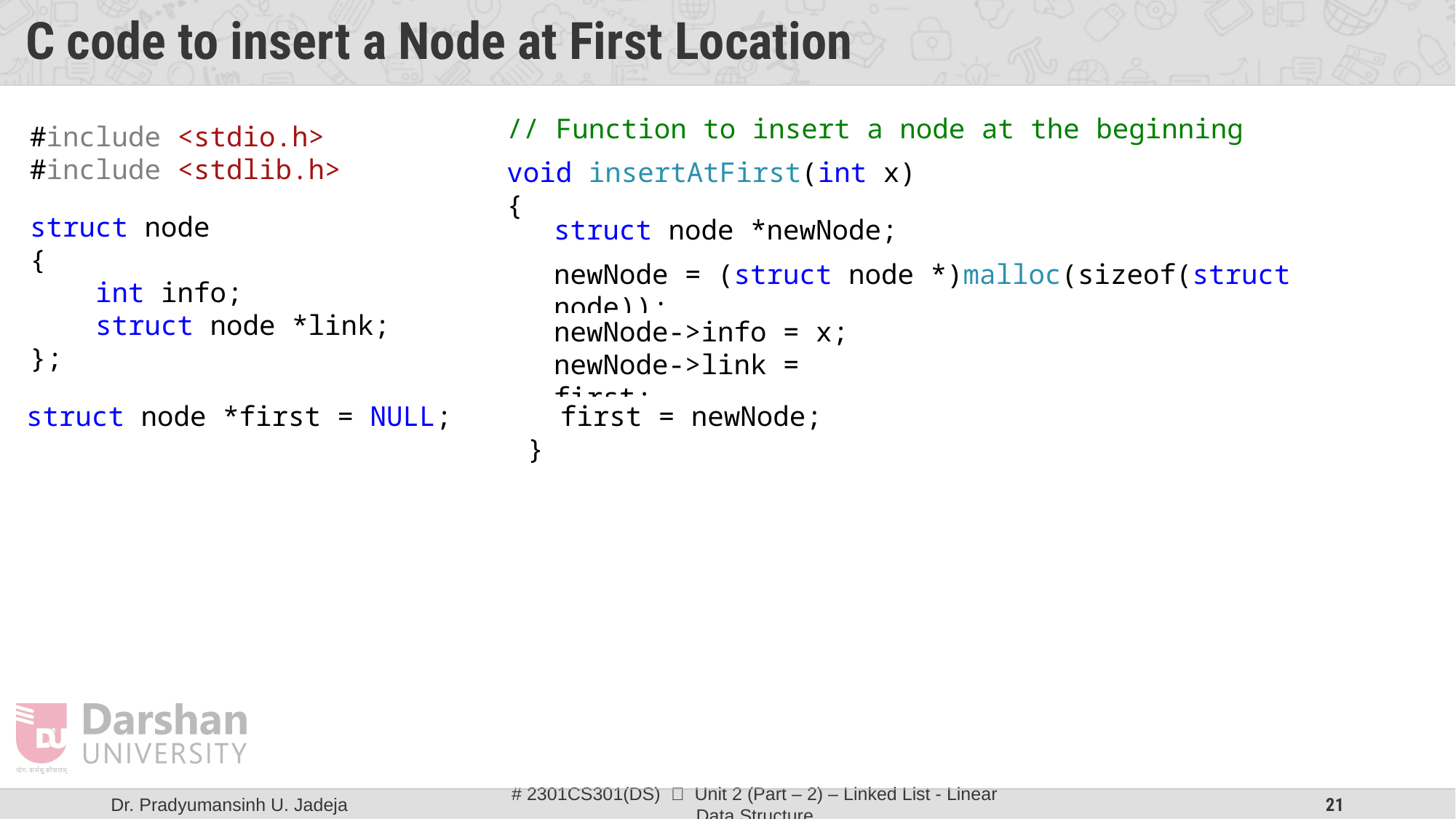

# C code to insert a Node at First Location
// Function to insert a node at the beginning
#include <stdio.h>
#include <stdlib.h>
void insertAtFirst(int x)
{
struct node
{
    int info;
    struct node *link;
};
struct node *newNode;
newNode = (struct node *)malloc(sizeof(struct node));
newNode->info = x;
newNode->link = first;
struct node *first = NULL;
  first = newNode;
}